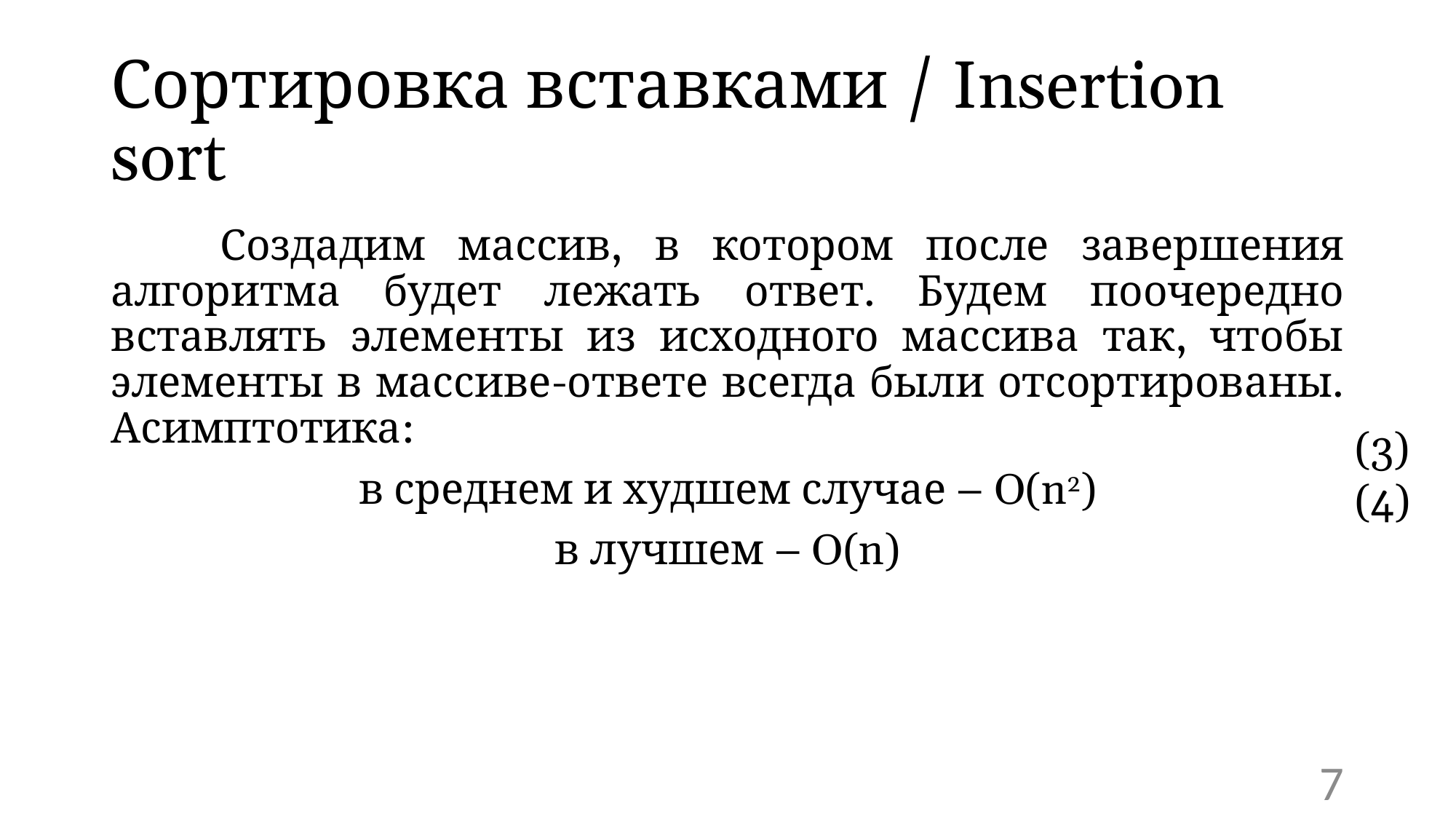

# Сортировка вставками / Insertion sort
	Создадим массив, в котором после завершения алгоритма будет лежать ответ. Будем поочередно вставлять элементы из исходного массива так, чтобы элементы в массиве-ответе всегда были отсортированы. Асимптотика:
в среднем и худшем случае – O(n2)
в лучшем – O(n)
(3)
(4)
7